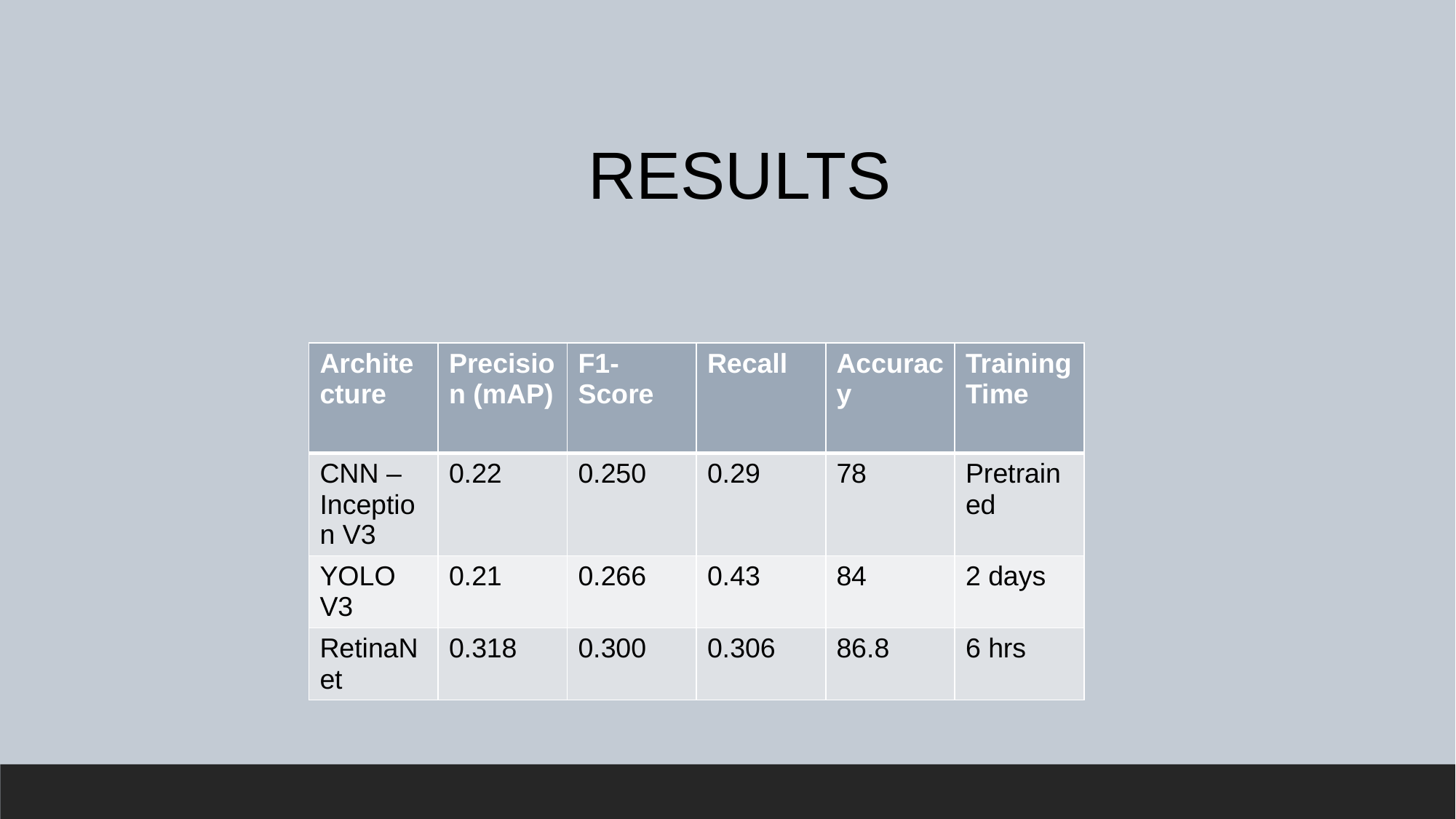

RESULTS
| Architecture | Precision (mAP) | F1- Score | Recall | Accuracy | Training Time |
| --- | --- | --- | --- | --- | --- |
| CNN –Inception V3 | 0.22 | 0.250 | 0.29 | 78 | Pretrained |
| YOLO V3 | 0.21 | 0.266 | 0.43 | 84 | 2 days |
| RetinaNet | 0.318 | 0.300 | 0.306 | 86.8 | 6 hrs |